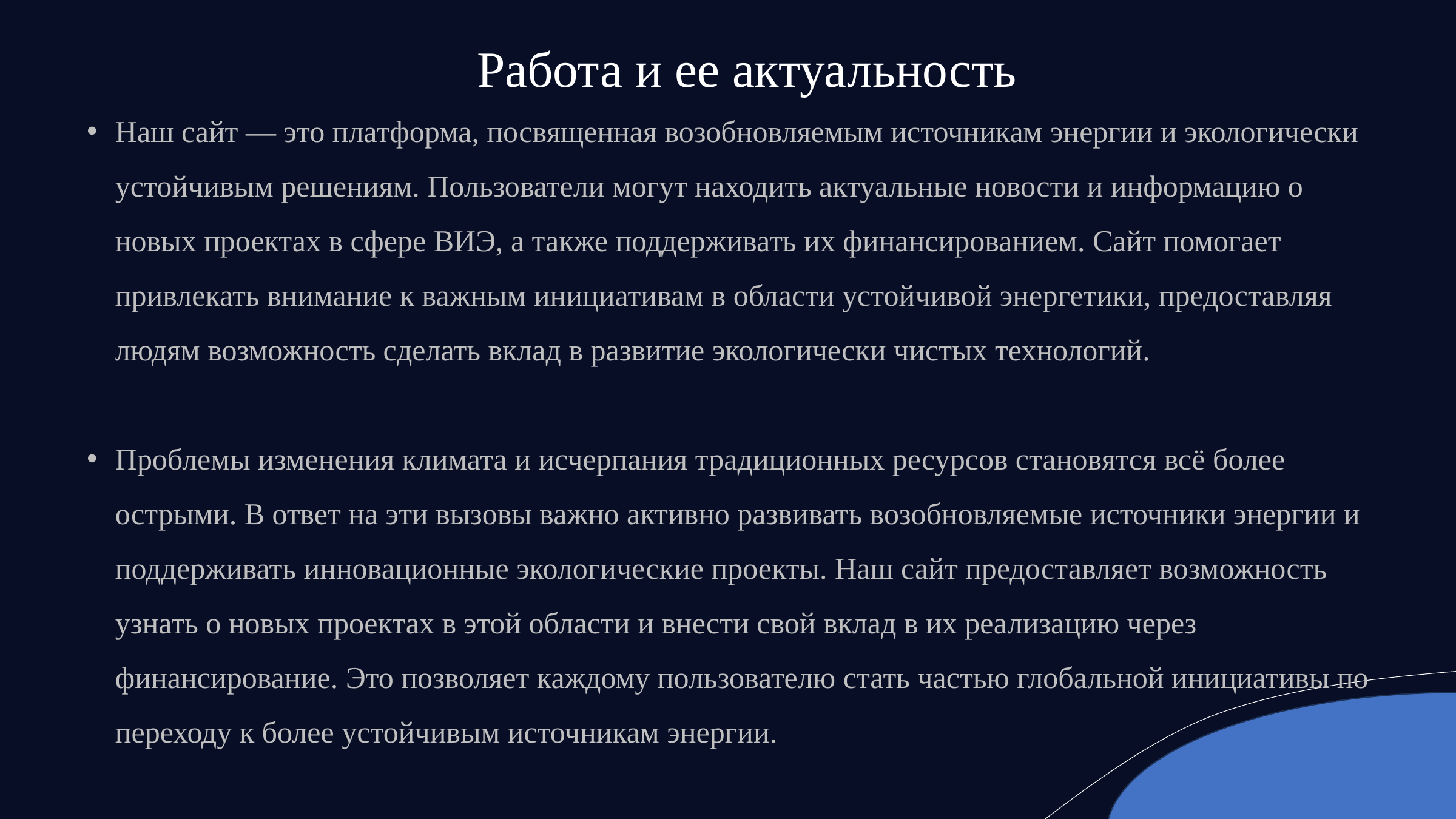

Работа и ее актуальность
Наш сайт — это платформа, посвященная возобновляемым источникам энергии и экологически устойчивым решениям. Пользователи могут находить актуальные новости и информацию о новых проектах в сфере ВИЭ, а также поддерживать их финансированием. Сайт помогает привлекать внимание к важным инициативам в области устойчивой энергетики, предоставляя людям возможность сделать вклад в развитие экологически чистых технологий.

Проблемы изменения климата и исчерпания традиционных ресурсов становятся всё более острыми. В ответ на эти вызовы важно активно развивать возобновляемые источники энергии и поддерживать инновационные экологические проекты. Наш сайт предоставляет возможность узнать о новых проектах в этой области и внести свой вклад в их реализацию через финансирование. Это позволяет каждому пользователю стать частью глобальной инициативы по переходу к более устойчивым источникам энергии.